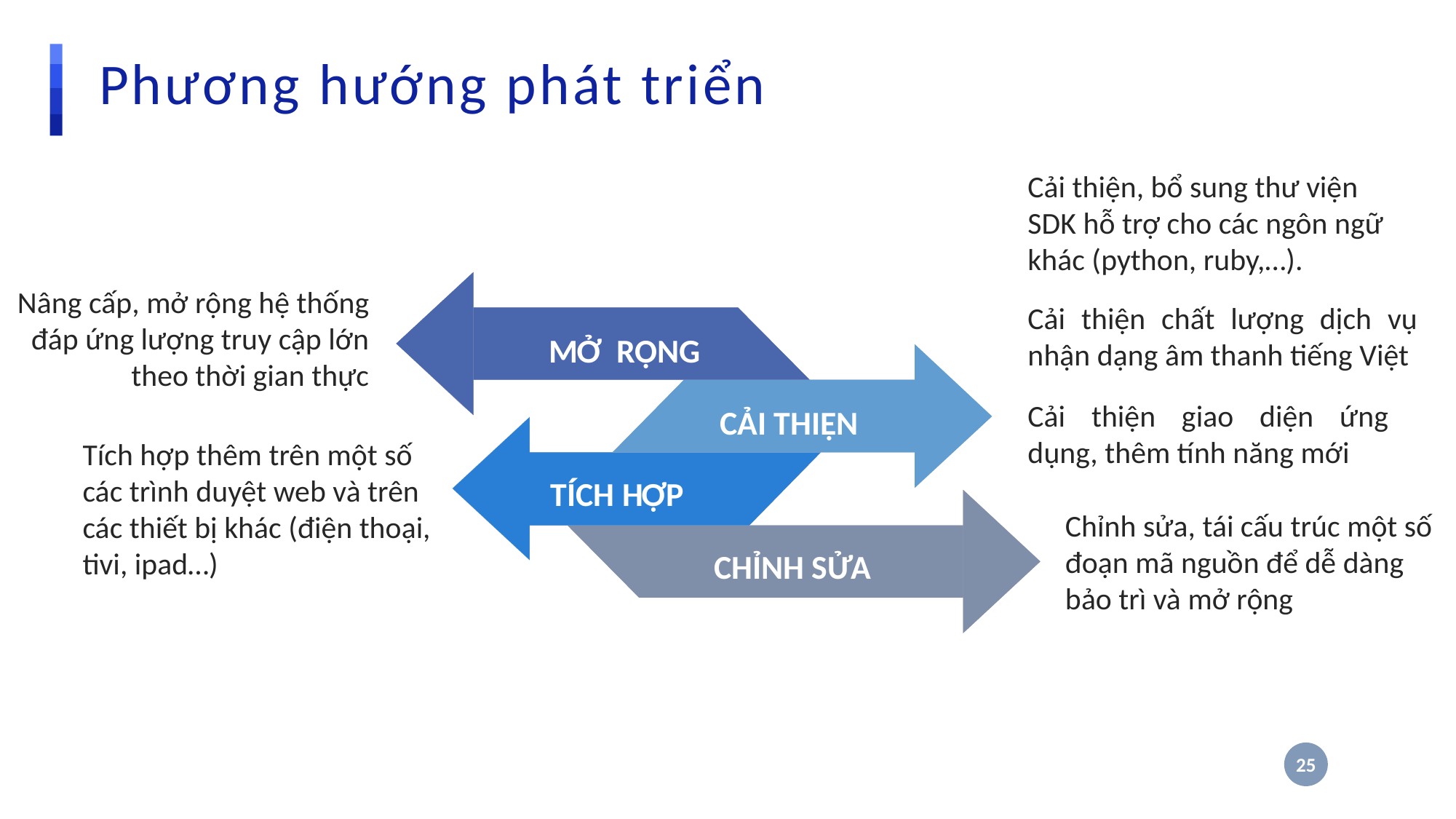

# Phương hướng phát triển

Cải thiện, bổ sung thư viện SDK hỗ trợ cho các ngôn ngữ khác (python, ruby,…).

MỞ  RỘNG
CẢI THIỆN
TÍCH HỢP
CHỈNH SỬA
Nâng cấp, mở rộng hệ thống đáp ứng lượng truy cập lớn theo thời gian thực
Cải thiện chất lượng dịch vụ nhận dạng âm thanh tiếng Việt
Cải thiện giao diện ứng dụng, thêm tính năng mới
Tích hợp thêm trên một số các trình duyệt web và trên các thiết bị khác (điện thoại, tivi, ipad…)
Chỉnh sửa, tái cấu trúc một số đoạn mã nguồn để dễ dàng bảo trì và mở rộng
25